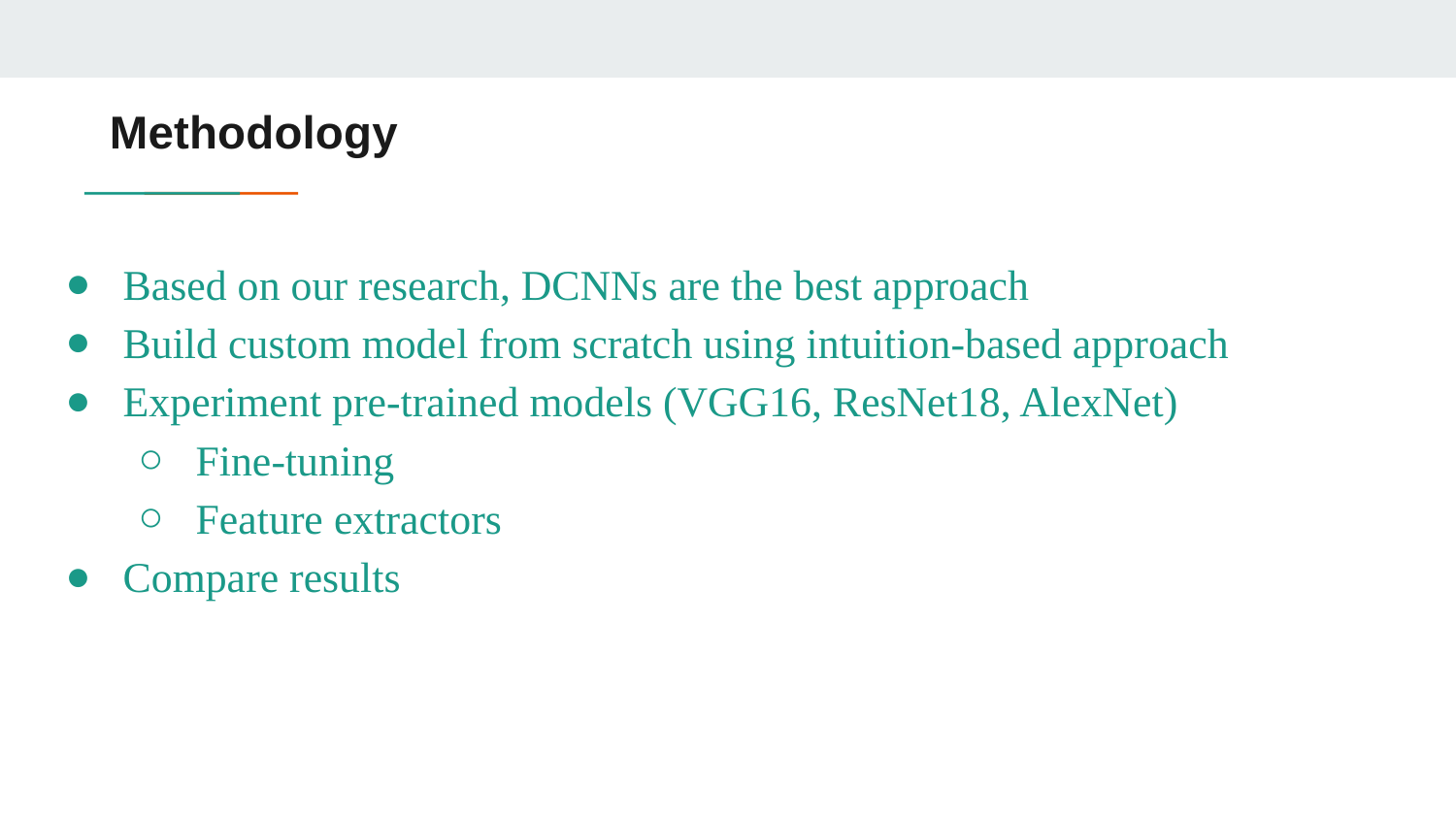

# Methodology

Based on our research, DCNNs are the best approach
Build custom model from scratch using intuition-based approach
Experiment pre-trained models (VGG16, ResNet18, AlexNet)
Fine-tuning
Feature extractors
Compare results